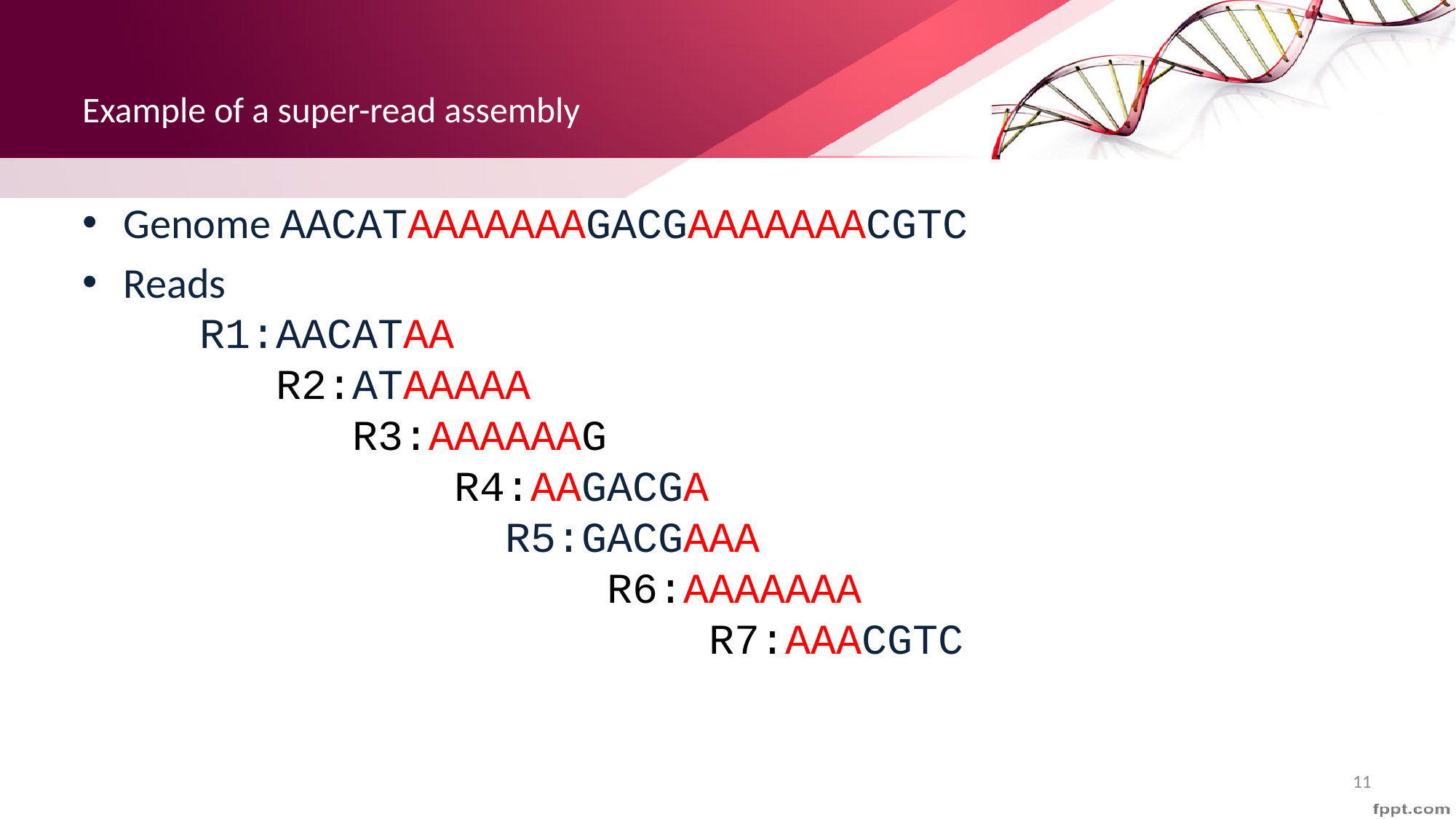

# Example of a super-read assembly
Genome AACATAAAAAAAGACGAAAAAAACGTC
Reads
   R1:AACATAA
      R2:ATAAAAA
         R3:AAAAAAG
             R4:AAGACGA
               R5:GACGAAA
                   R6:AAAAAAA
                       R7:AAACGTC
11